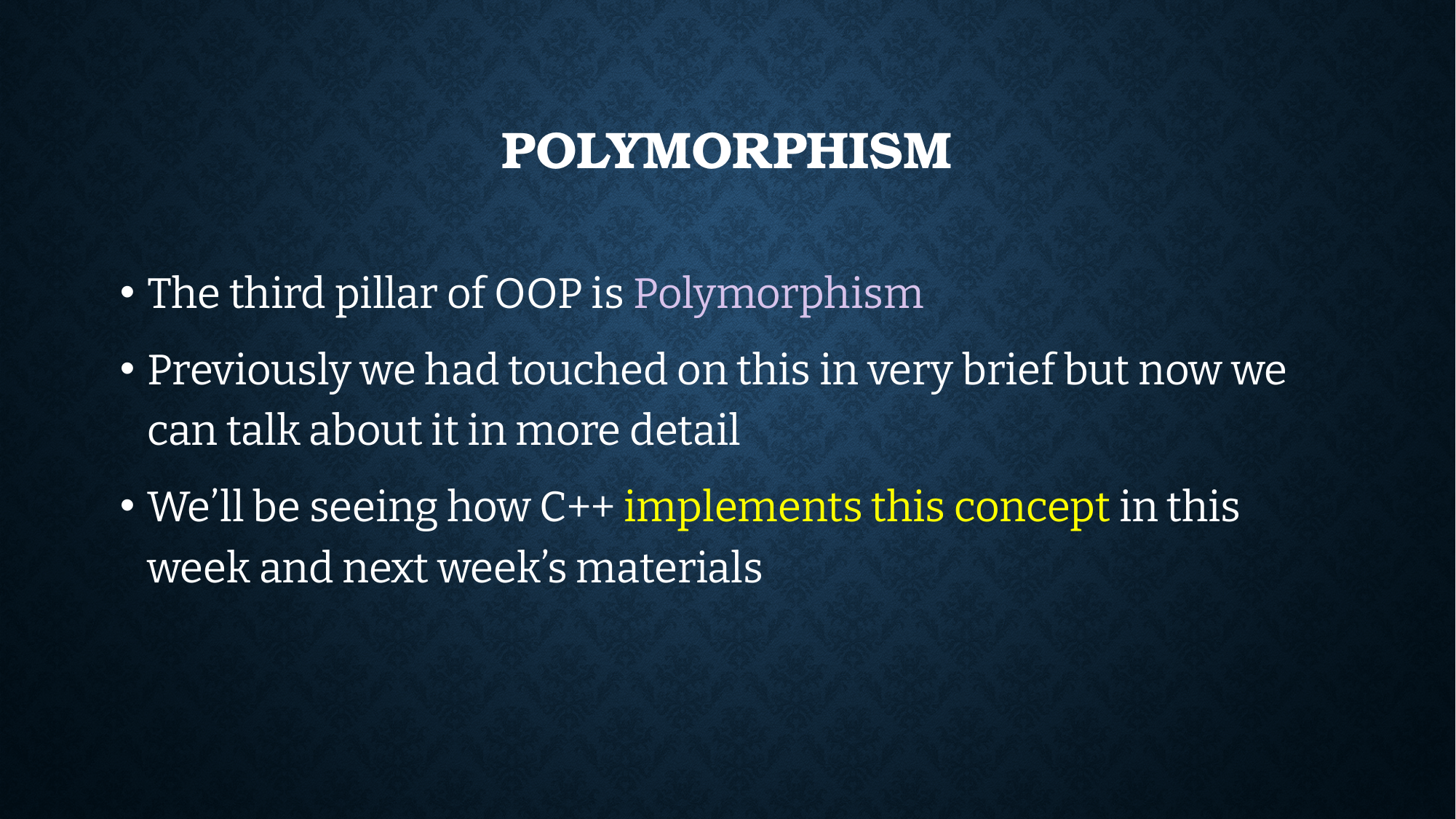

# Polymorphism
The third pillar of OOP is Polymorphism
Previously we had touched on this in very brief but now we can talk about it in more detail
We’ll be seeing how C++ implements this concept in this week and next week’s materials